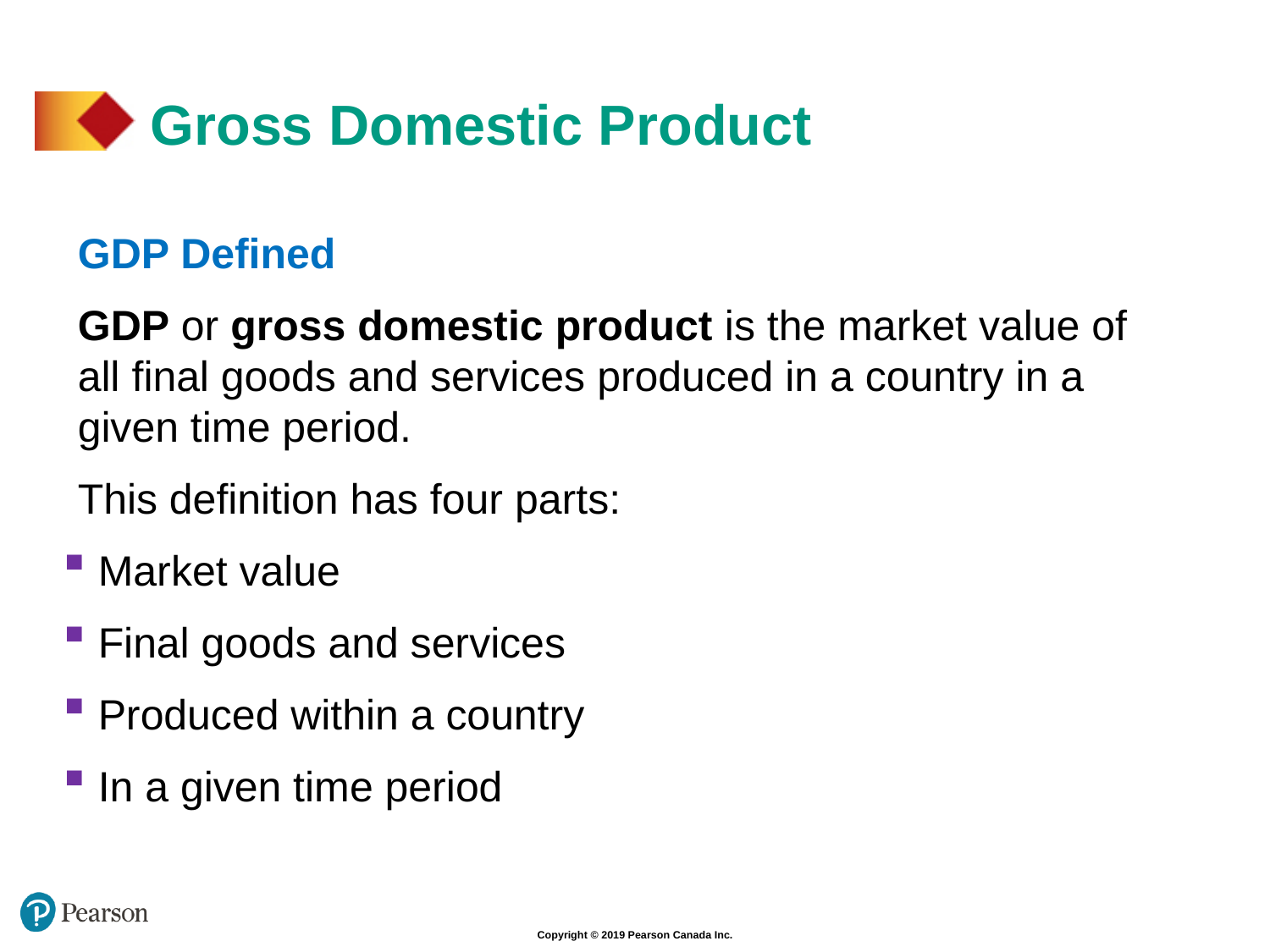

# Gross Domestic Product
GDP Defined
GDP or gross domestic product is the market value of all final goods and services produced in a country in a given time period.
This definition has four parts:
 Market value
 Final goods and services
 Produced within a country
 In a given time period